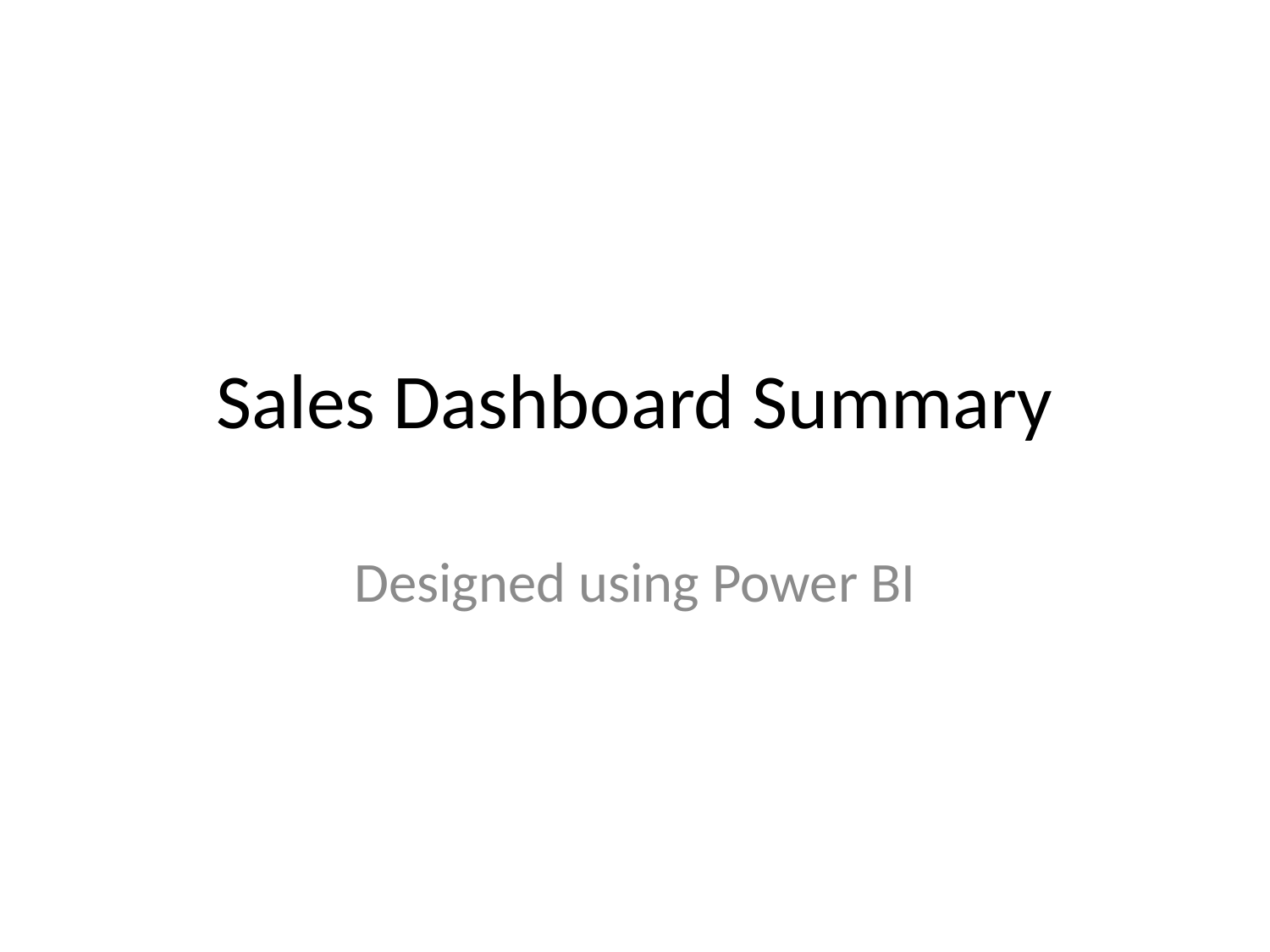

# Sales Dashboard Summary
Designed using Power BI